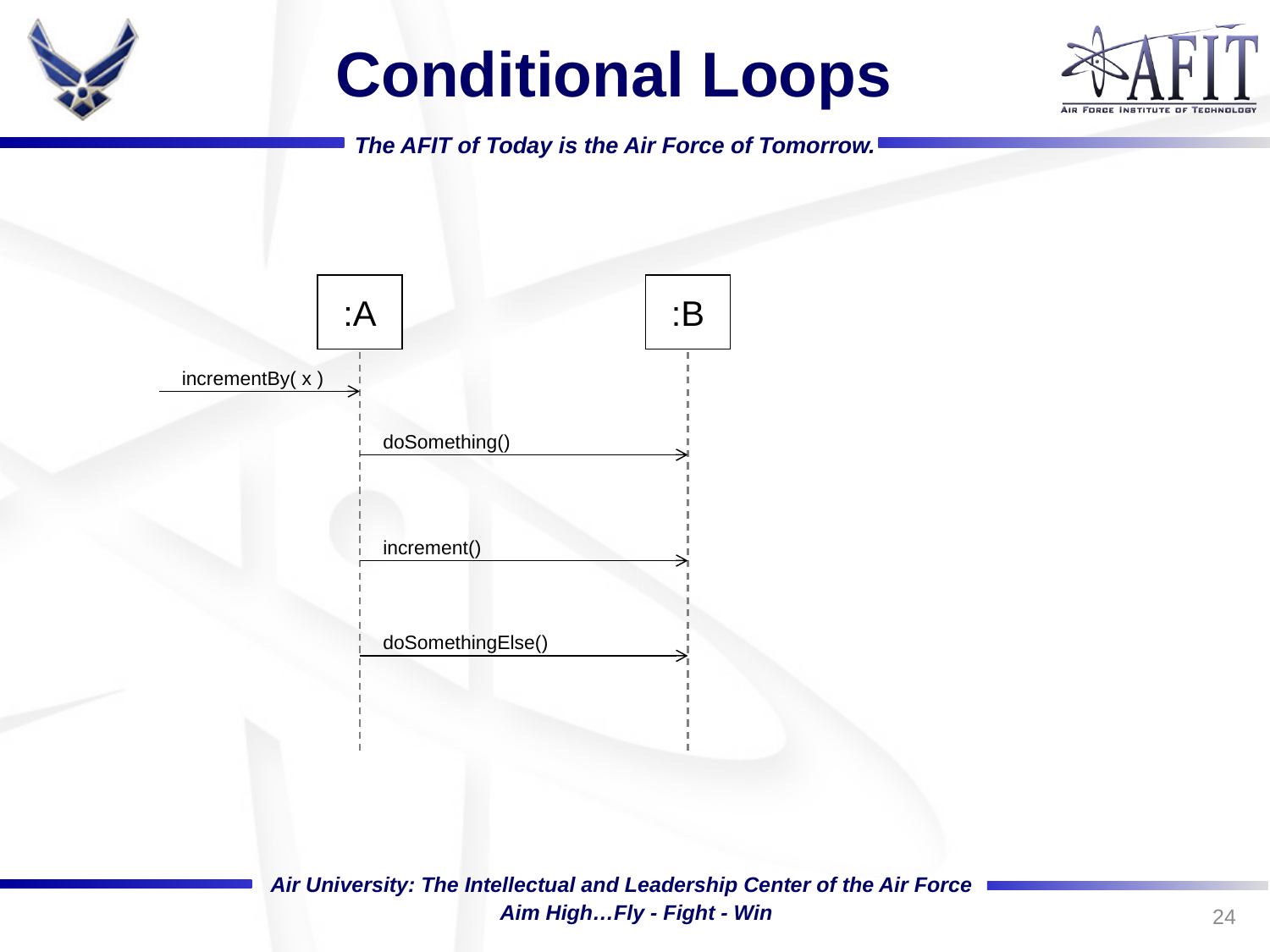

# Conditional Loops
:A
:B
incrementBy( x )
doSomething()
increment()
doSomethingElse()
24